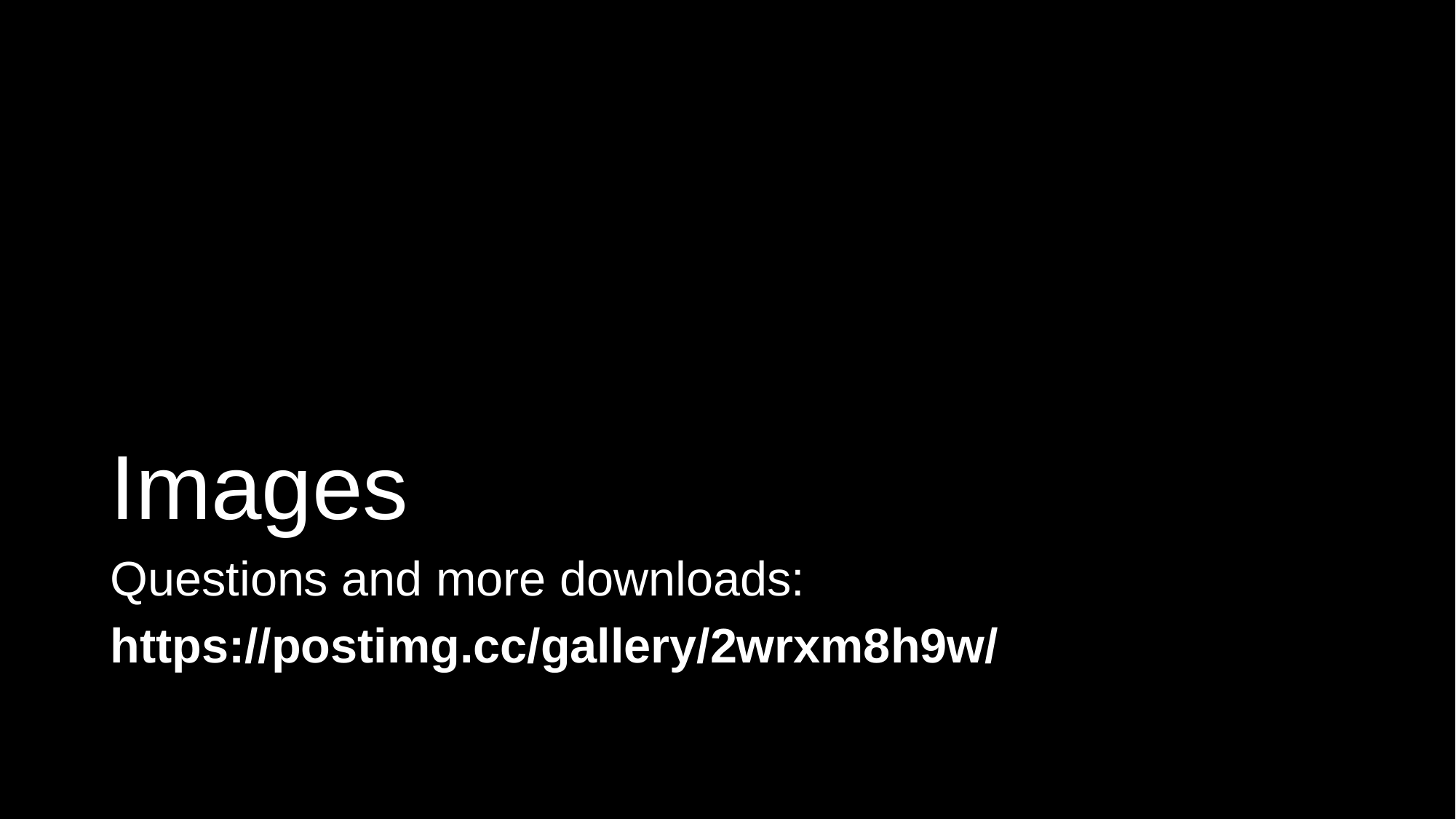

# Images
Questions and more downloads:
https://postimg.cc/gallery/2wrxm8h9w/